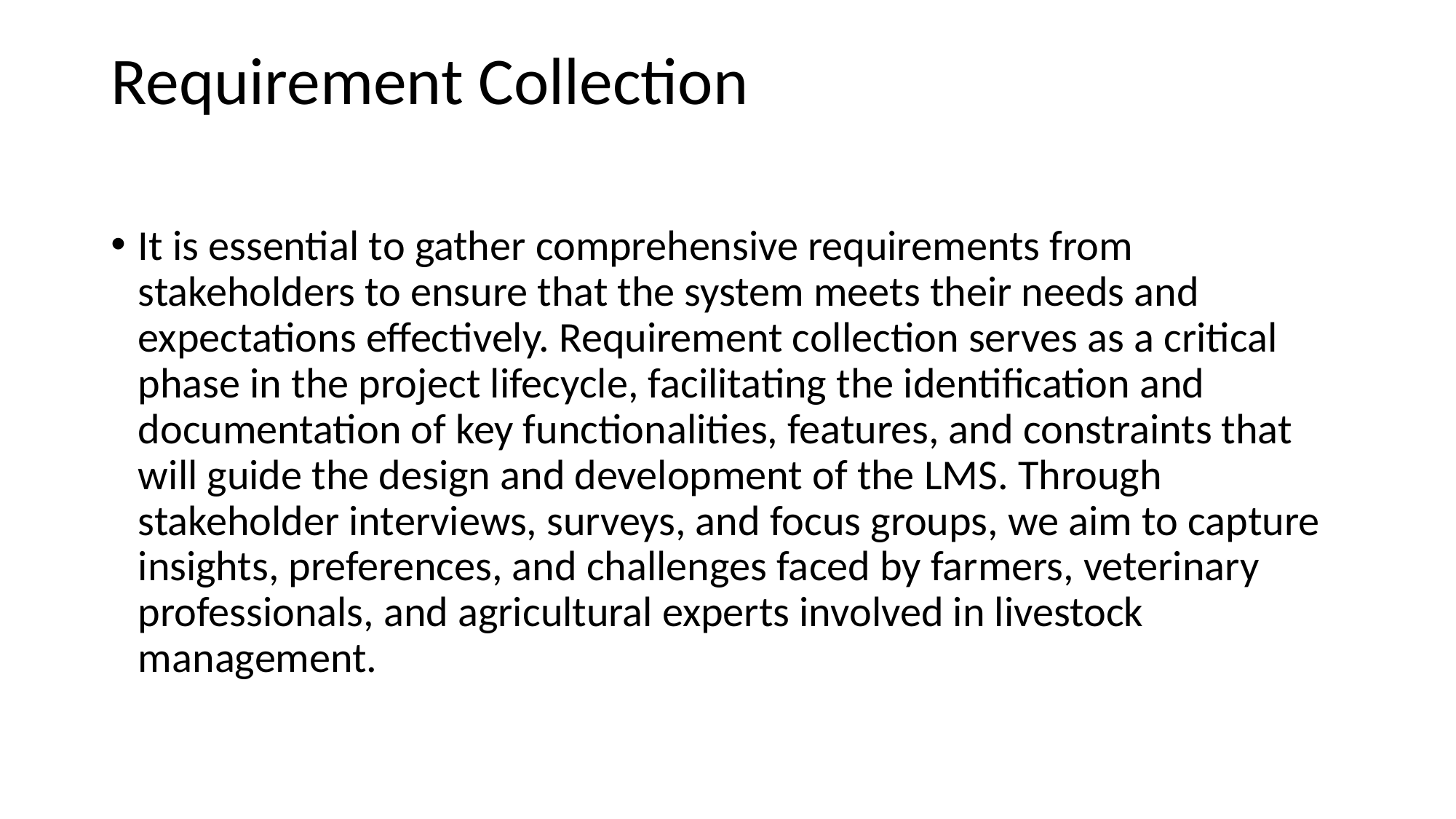

# Requirement Collection
It is essential to gather comprehensive requirements from stakeholders to ensure that the system meets their needs and expectations effectively. Requirement collection serves as a critical phase in the project lifecycle, facilitating the identification and documentation of key functionalities, features, and constraints that will guide the design and development of the LMS. Through stakeholder interviews, surveys, and focus groups, we aim to capture insights, preferences, and challenges faced by farmers, veterinary professionals, and agricultural experts involved in livestock management.